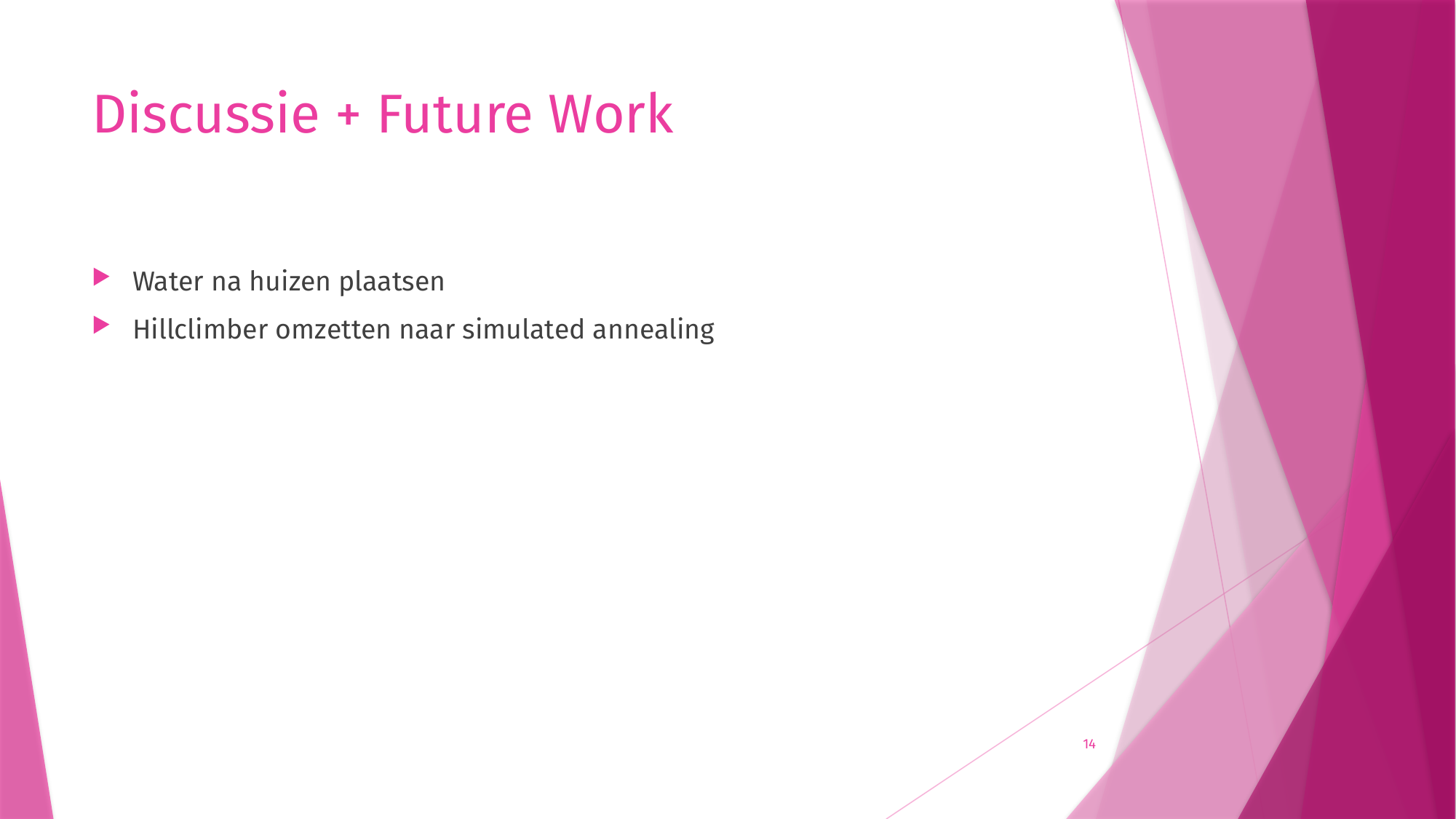

# Discussie + Future Work
Water na huizen plaatsen
Hillclimber omzetten naar simulated annealing

14